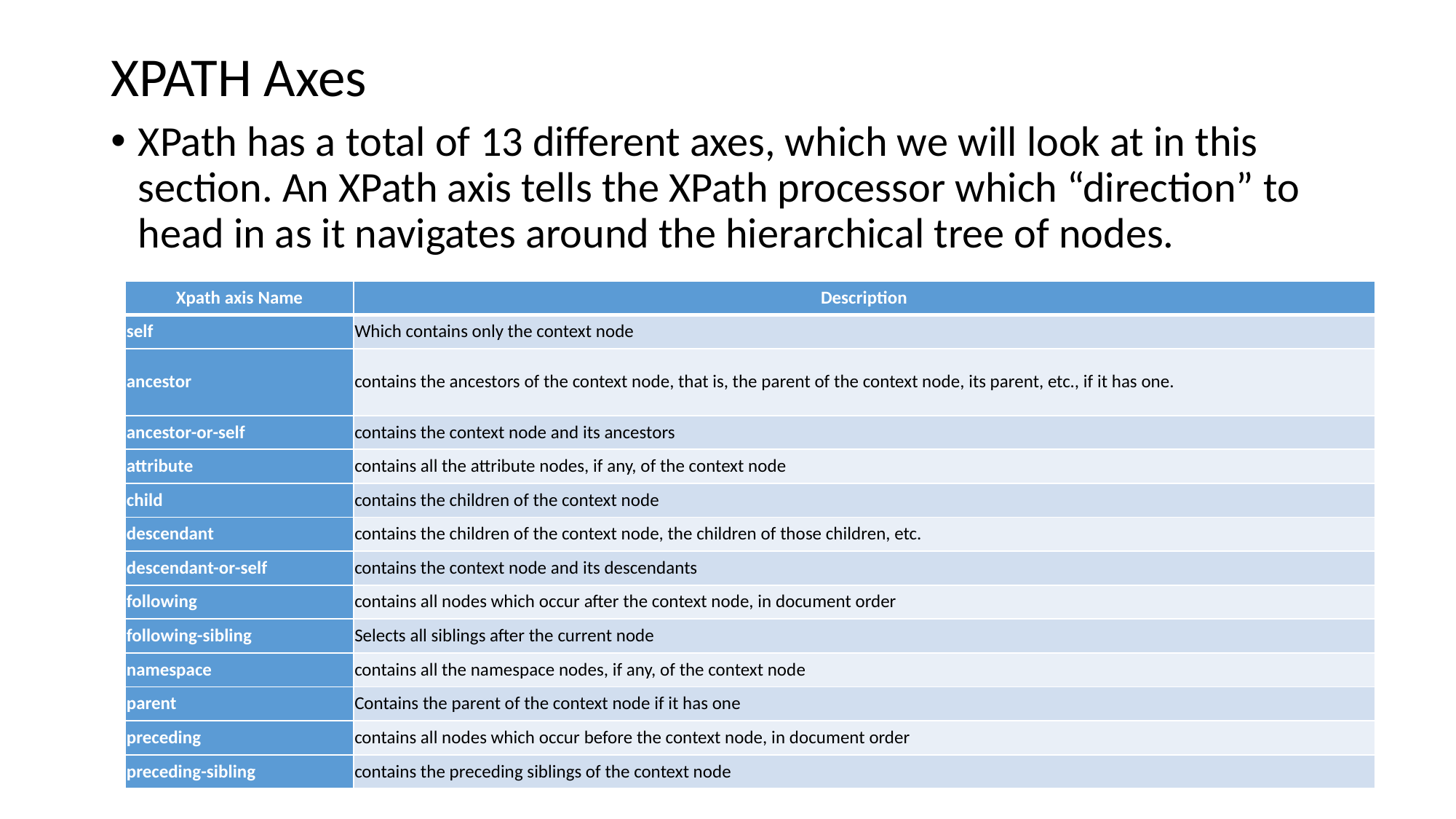

# XPATH Axes
XPath has a total of 13 different axes, which we will look at in this section. An XPath axis tells the XPath processor which “direction” to head in as it navigates around the hierarchical tree of nodes.

| Xpath axis Name | Description |
| --- | --- |
| self | Which contains only the context node |
| ancestor | contains the ancestors of the context node, that is, the parent of the context node, its parent, etc., if it has one. |
| ancestor-or-self | contains the context node and its ancestors |
| attribute | contains all the attribute nodes, if any, of the context node |
| child | contains the children of the context node |
| descendant | contains the children of the context node, the children of those children, etc. |
| descendant-or-self | contains the context node and its descendants |
| following | contains all nodes which occur after the context node, in document order |
| following-sibling | Selects all siblings after the current node |
| namespace | contains all the namespace nodes, if any, of the context node |
| parent | Contains the parent of the context node if it has one |
| preceding | contains all nodes which occur before the context node, in document order |
| preceding-sibling | contains the preceding siblings of the context node |